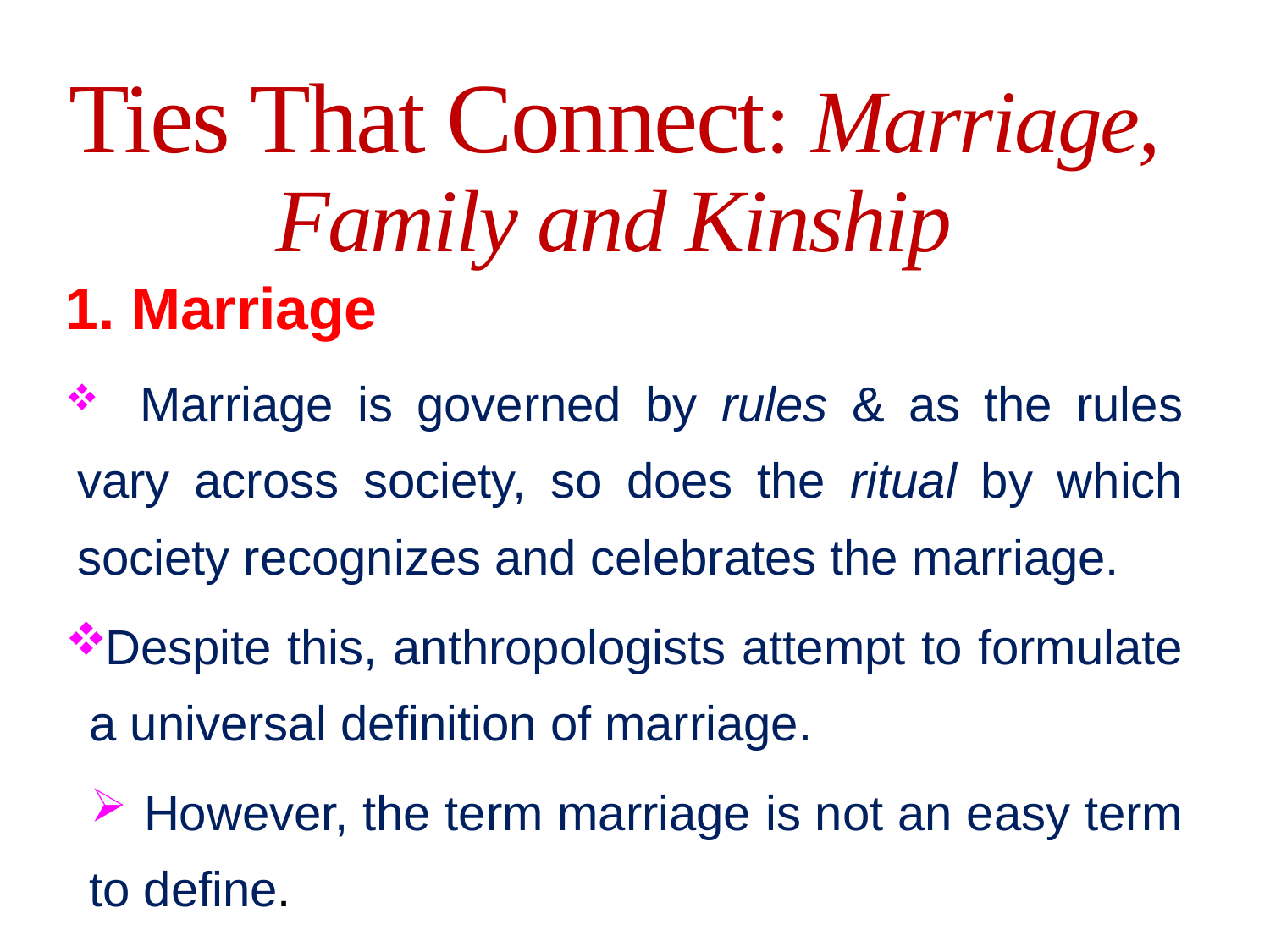

# Ties That Connect: Marriage, Family and Kinship
1. Marriage
  Marriage is governed by rules & as the rules vary across society, so does the ritual by which society recognizes and celebrates the marriage.
Despite this, anthropologists attempt to formulate a universal definition of marriage.
 However, the term marriage is not an easy term to define.